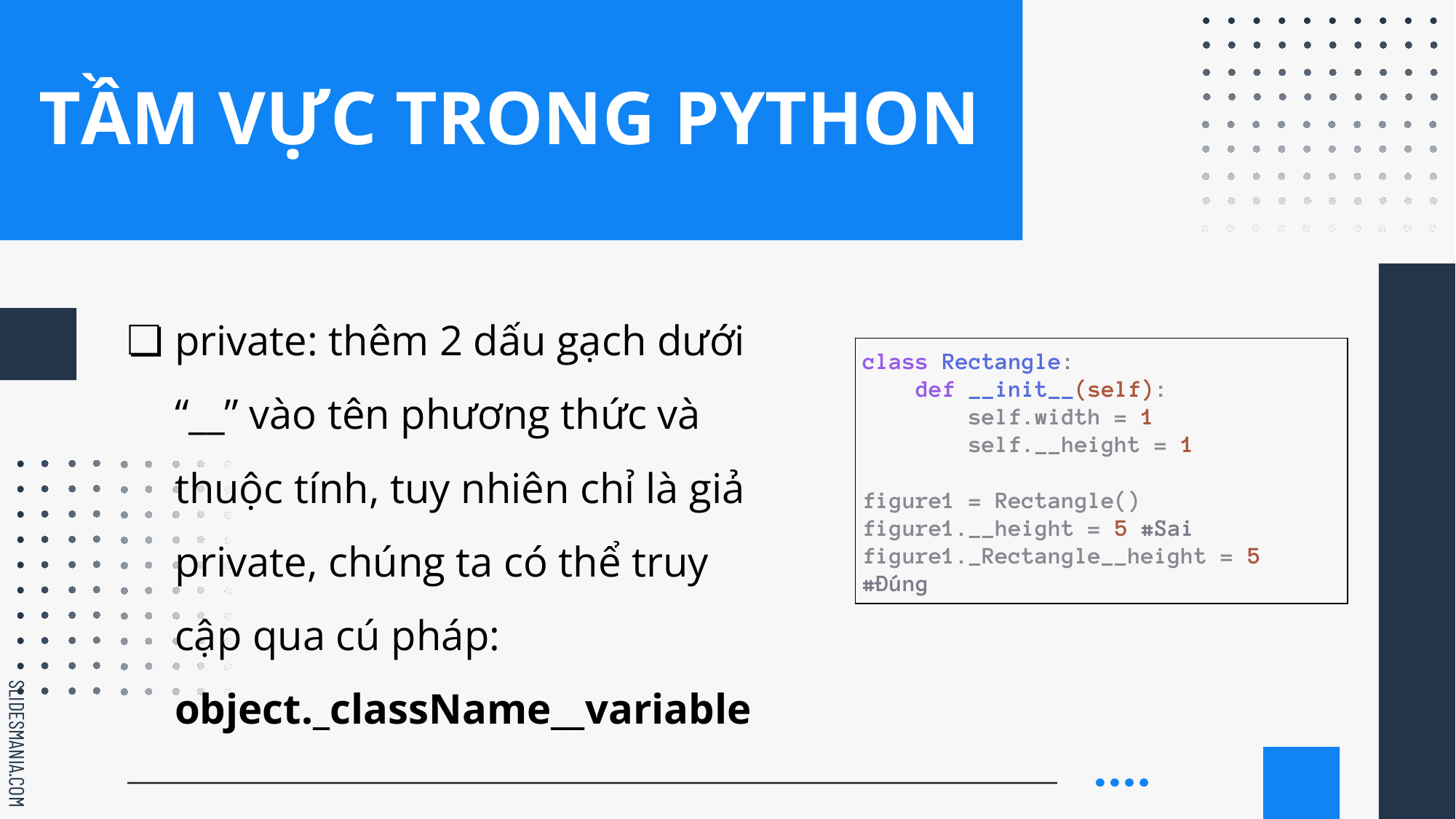

# TẦM VỰC TRONG PYTHON
private: thêm 2 dấu gạch dưới “__” vào tên phương thức và thuộc tính, tuy nhiên chỉ là giả private, chúng ta có thể truy cập qua cú pháp:                       object._className__variable
| class Rectangle: def \_\_init\_\_(self): self.width = 1 self.\_\_height = 1 figure1 = Rectangle() figure1.\_\_height = 5 #Sai figure1.\_Rectangle\_\_height = 5 #Đúng |
| --- |